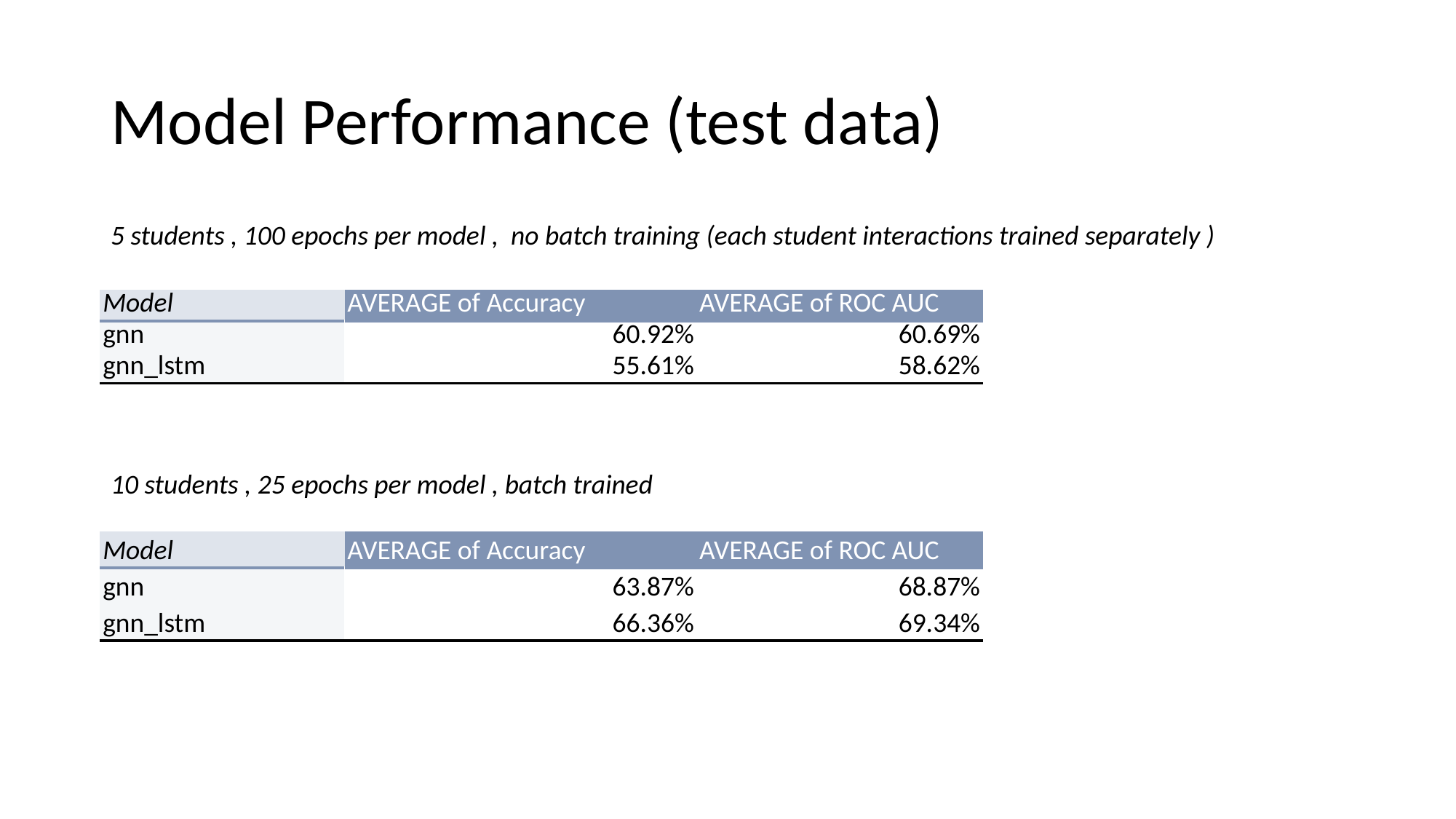

# Model Performance (test data)
5 students , 100 epochs per model ,  no batch training (each student interactions trained separately )
| Model | AVERAGE of Accuracy | AVERAGE of ROC AUC |
| --- | --- | --- |
| gnn | 60.92% | 60.69% |
| gnn\_lstm | 55.61% | 58.62% |
10 students , 25 epochs per model , batch trained
| Model | AVERAGE of Accuracy | AVERAGE of ROC AUC |
| --- | --- | --- |
| gnn | 63.87% | 68.87% |
| gnn\_lstm | 66.36% | 69.34% |